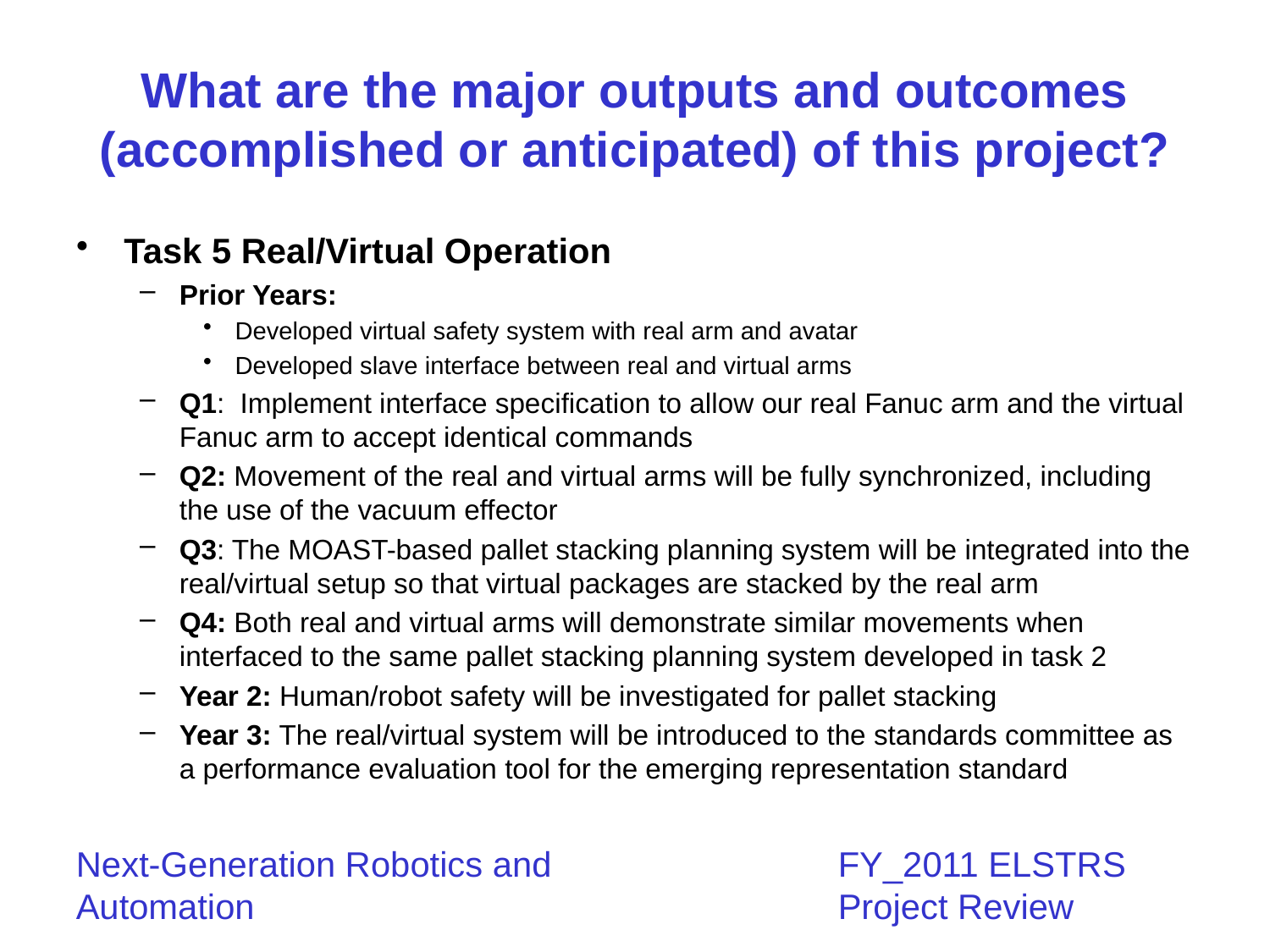

# What are the major outputs and outcomes (accomplished or anticipated) of this project?
Task 5 Real/Virtual Operation
Prior Years:
Developed virtual safety system with real arm and avatar
Developed slave interface between real and virtual arms
Q1:  Implement interface specification to allow our real Fanuc arm and the virtual Fanuc arm to accept identical commands
Q2: Movement of the real and virtual arms will be fully synchronized, including the use of the vacuum effector
Q3: The MOAST-based pallet stacking planning system will be integrated into the real/virtual setup so that virtual packages are stacked by the real arm
Q4: Both real and virtual arms will demonstrate similar movements when interfaced to the same pallet stacking planning system developed in task 2
Year 2: Human/robot safety will be investigated for pallet stacking
Year 3: The real/virtual system will be introduced to the standards committee as a performance evaluation tool for the emerging representation standard